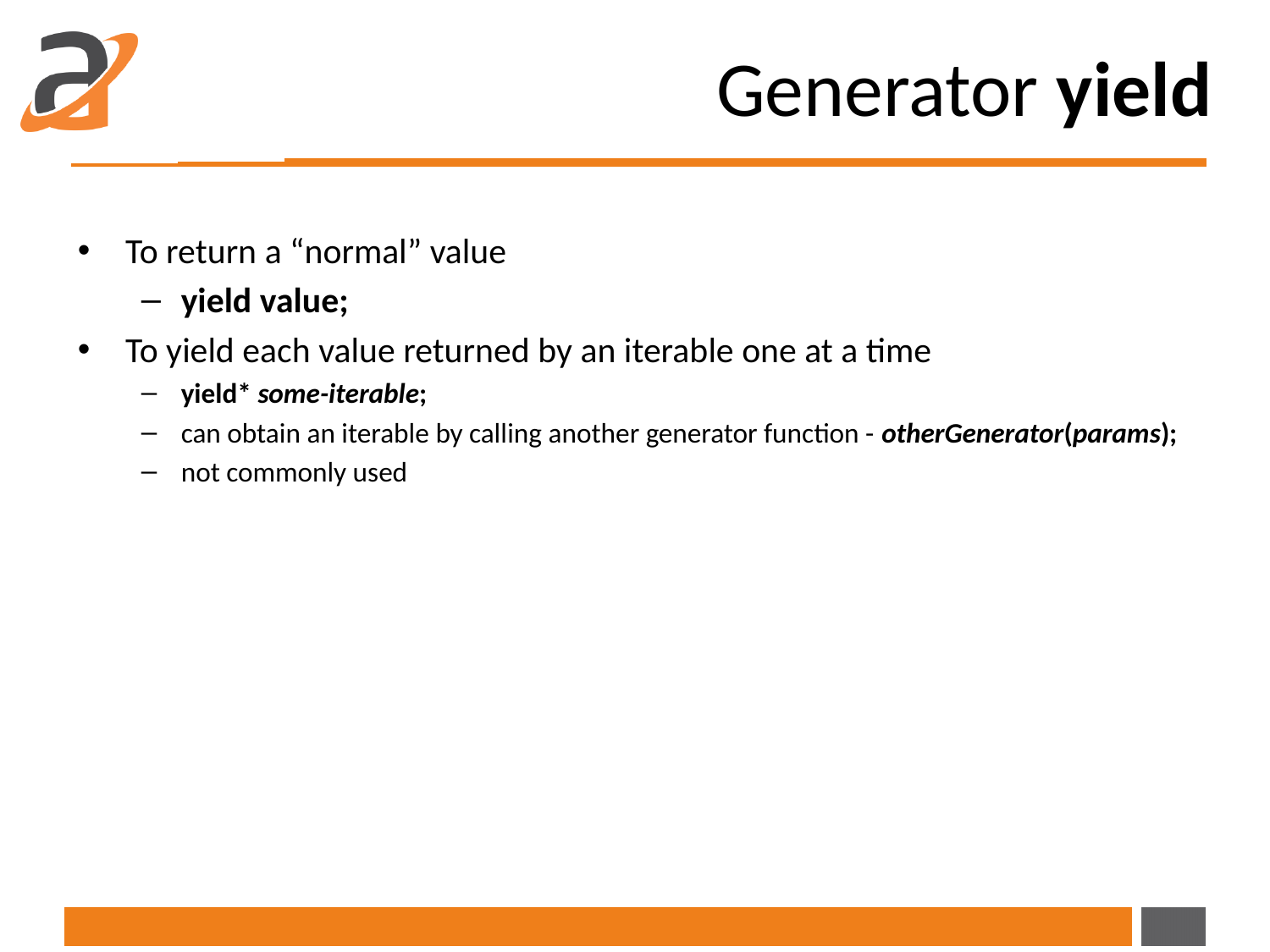

# Generator yield
To return a “normal” value
yield value;
To yield each value returned by an iterable one at a time
yield* some-iterable;
can obtain an iterable by calling another generator function - otherGenerator(params);
not commonly used